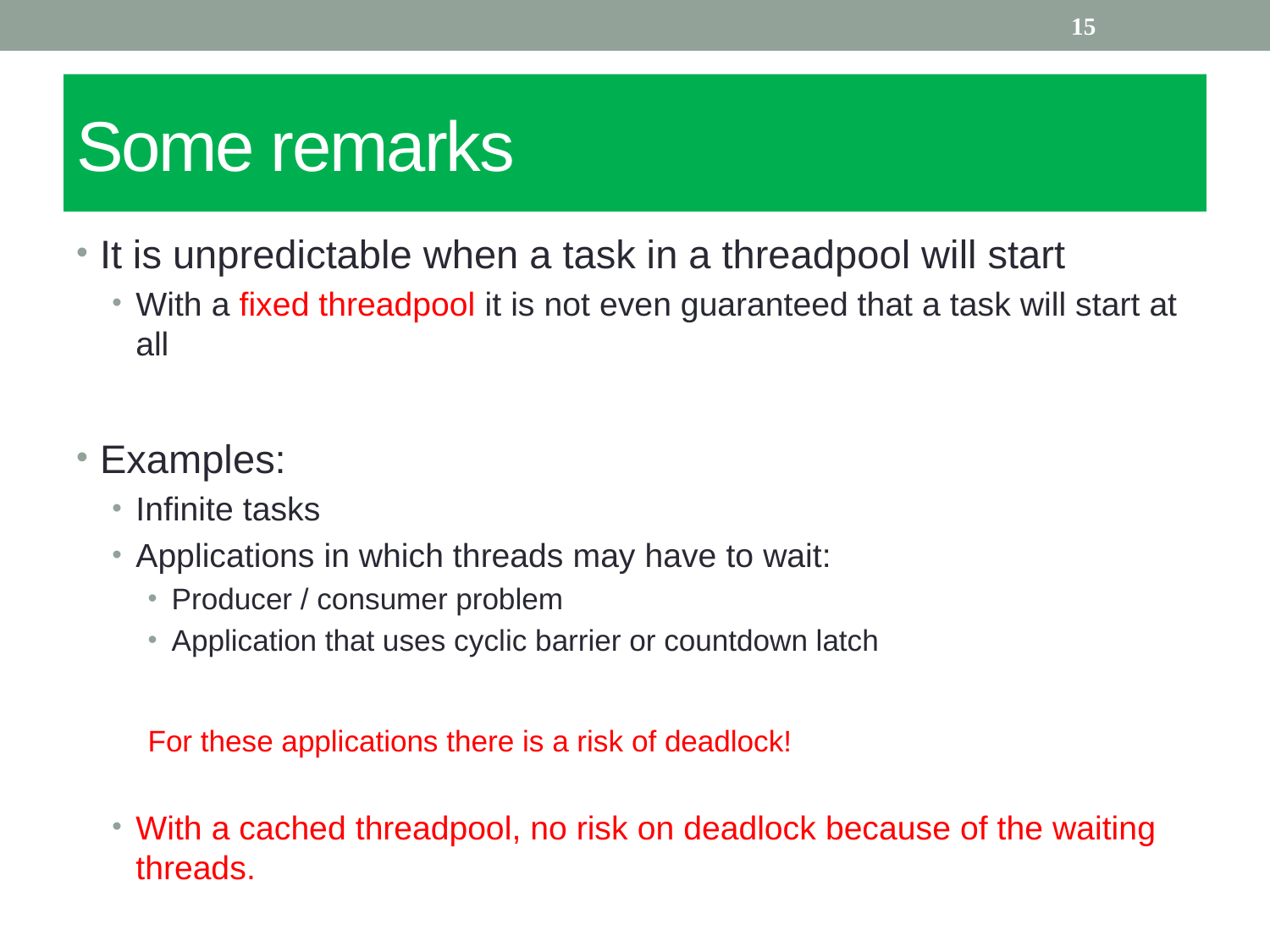

15
# Some remarks
It is unpredictable when a task in a threadpool will start
With a fixed threadpool it is not even guaranteed that a task will start at all

Examples:
Infinite tasks
Applications in which threads may have to wait:
Producer / consumer problem
Application that uses cyclic barrier or countdown latch

For these applications there is a risk of deadlock!

With a cached threadpool, no risk on deadlock because of the waiting threads.